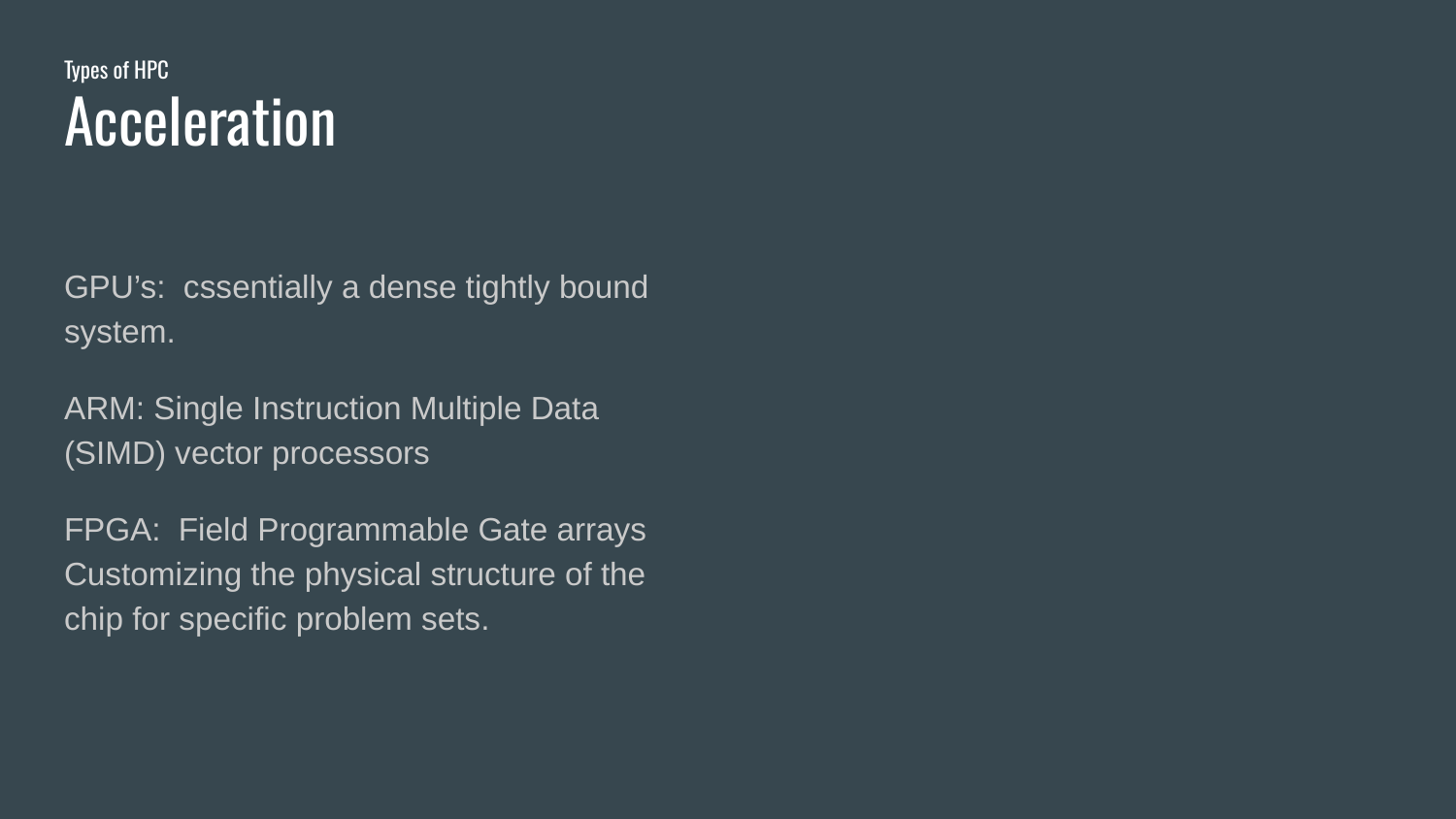

Types of HPC
# Acceleration
GPU’s:  cssentially a dense tightly bound system.
ARM: Single Instruction Multiple Data    (SIMD) vector processors
FPGA:  Field Programmable Gate arrays
Customizing the physical structure of the chip for specific problem sets.